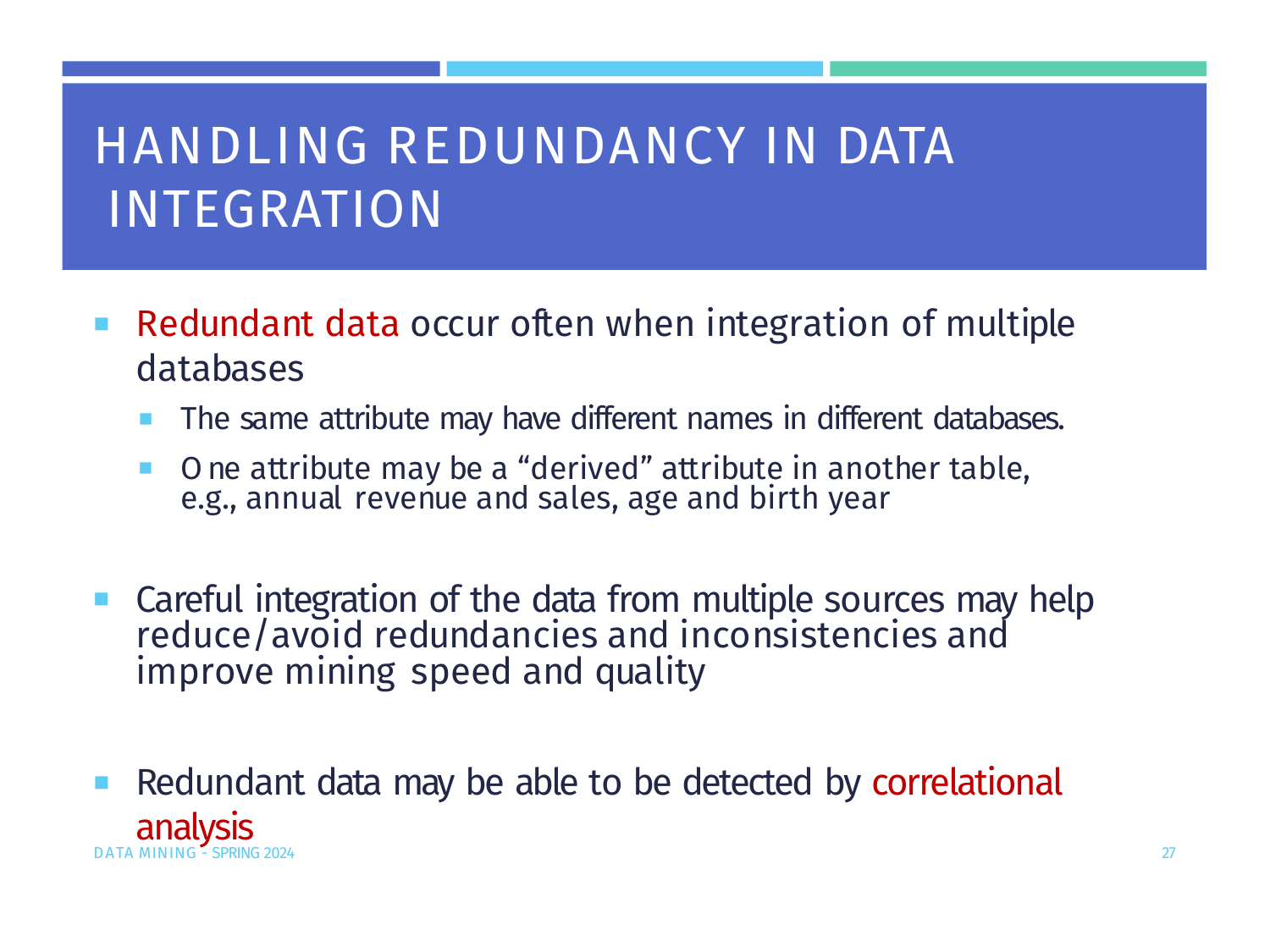

# HANDLING REDUNDANCY IN DATA  INTEGRATION
Redundant data occur often when integration of multiple databases
The same attribute may have different names in different databases.
One attribute may be a “derived” attribute in another table, e.g., annual  revenue and sales, age and birth year

Careful integration of the data from multiple sources may help  reduce/avoid redundancies and inconsistencies and improve mining  speed and quality

Redundant data may be able to be detected by correlational analysis
DATA MINING - SPRING 2024
27